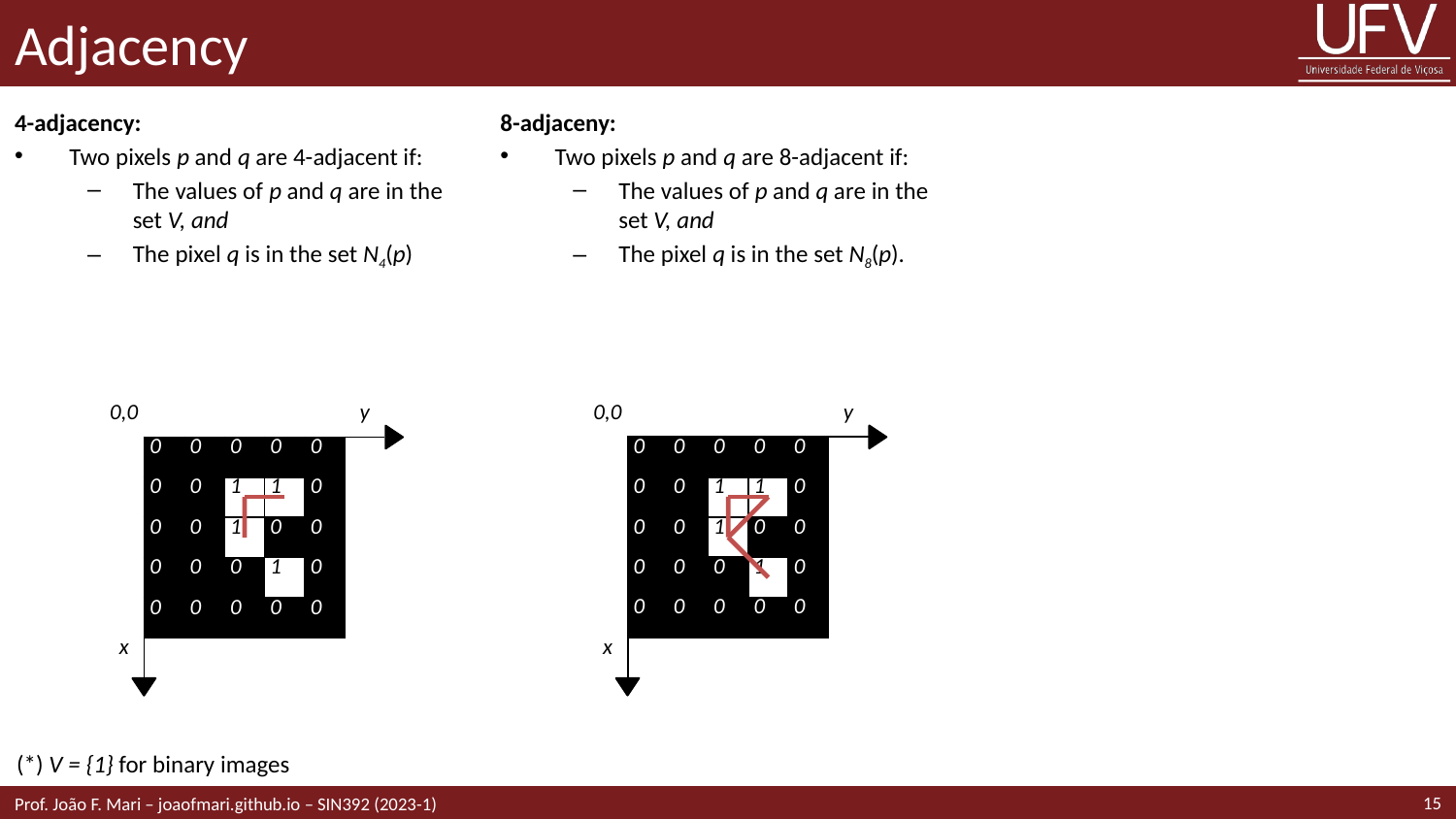

# Adjacency

4-adjacency:
Two pixels p and q are 4-adjacent if:
The values of p and q are in the set V, and
The pixel q is in the set N4(p)

8-adjaceny:
Two pixels p and q are 8-adjacent if:
The values of p and q are in the set V, and
The pixel q is in the set N8(p).

| 0,0 |  |  |  |  |  | y |
| --- | --- | --- | --- | --- | --- | --- |
|  | 0 | 0 | 0 | 0 | 0 |  |
|  | 0 | 0 | 1 | 1 | 0 |  |
|  | 0 | 0 | 1 | 0 | 0 |  |
|  | 0 | 0 | 0 | 1 | 0 |  |
|  | 0 | 0 | 0 | 0 | 0 |  |
| x |  |  |  |  |  |  |
| 0,0 |  |  |  |  |  | y |
| --- | --- | --- | --- | --- | --- | --- |
|  | 0 | 0 | 0 | 0 | 0 |  |
|  | 0 | 0 | 1 | 1 | 0 |  |
|  | 0 | 0 | 1 | 0 | 0 |  |
|  | 0 | 0 | 0 | 1 | 0 |  |
|  | 0 | 0 | 0 | 0 | 0 |  |
| x |  |  |  |  |  |  |

(*) V = {1} for binary images
15
Prof. João F. Mari – joaofmari.github.io – SIN392 (2023-1)